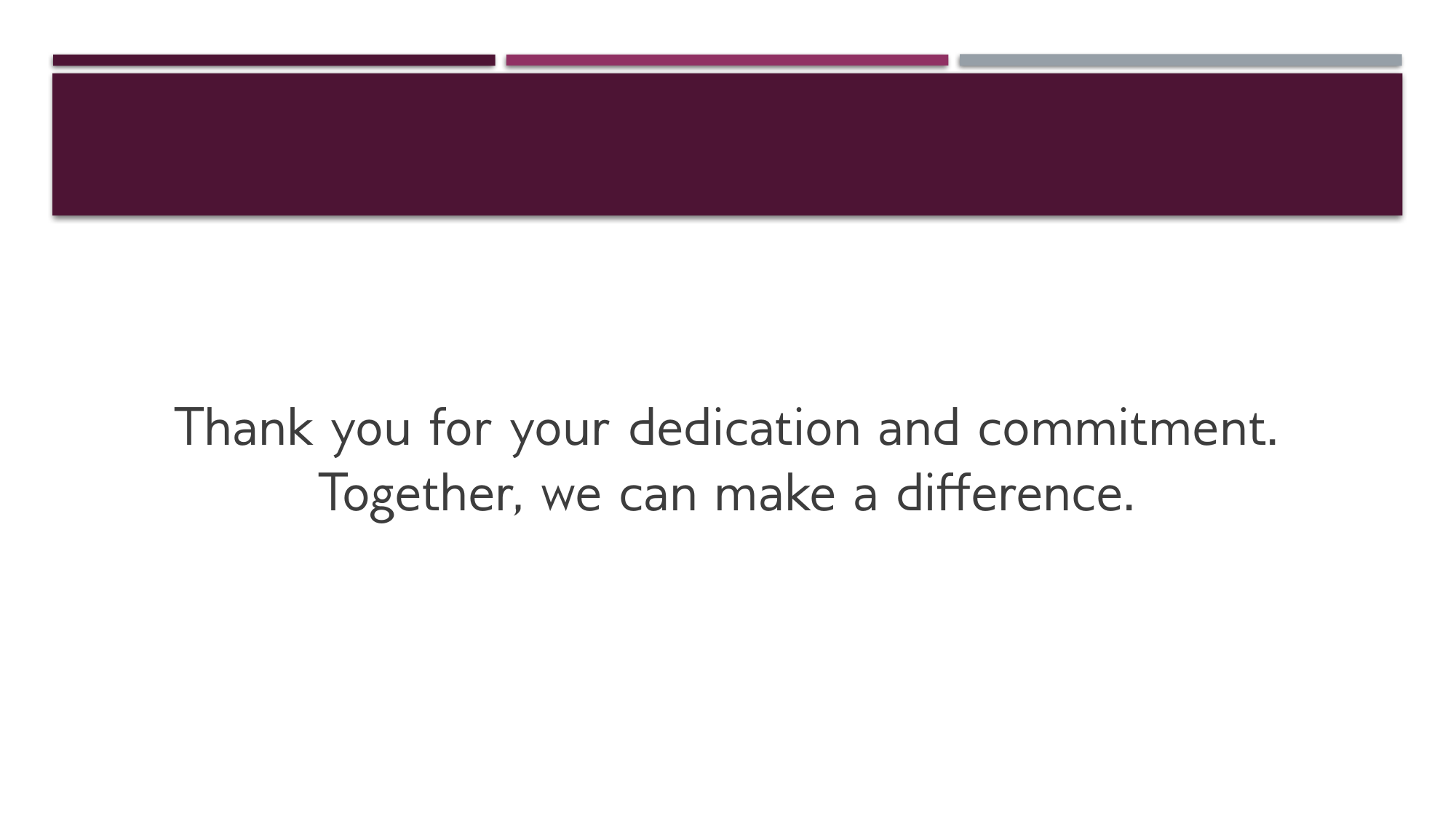

Thank you for your dedication and commitment. Together, we can make a difference.